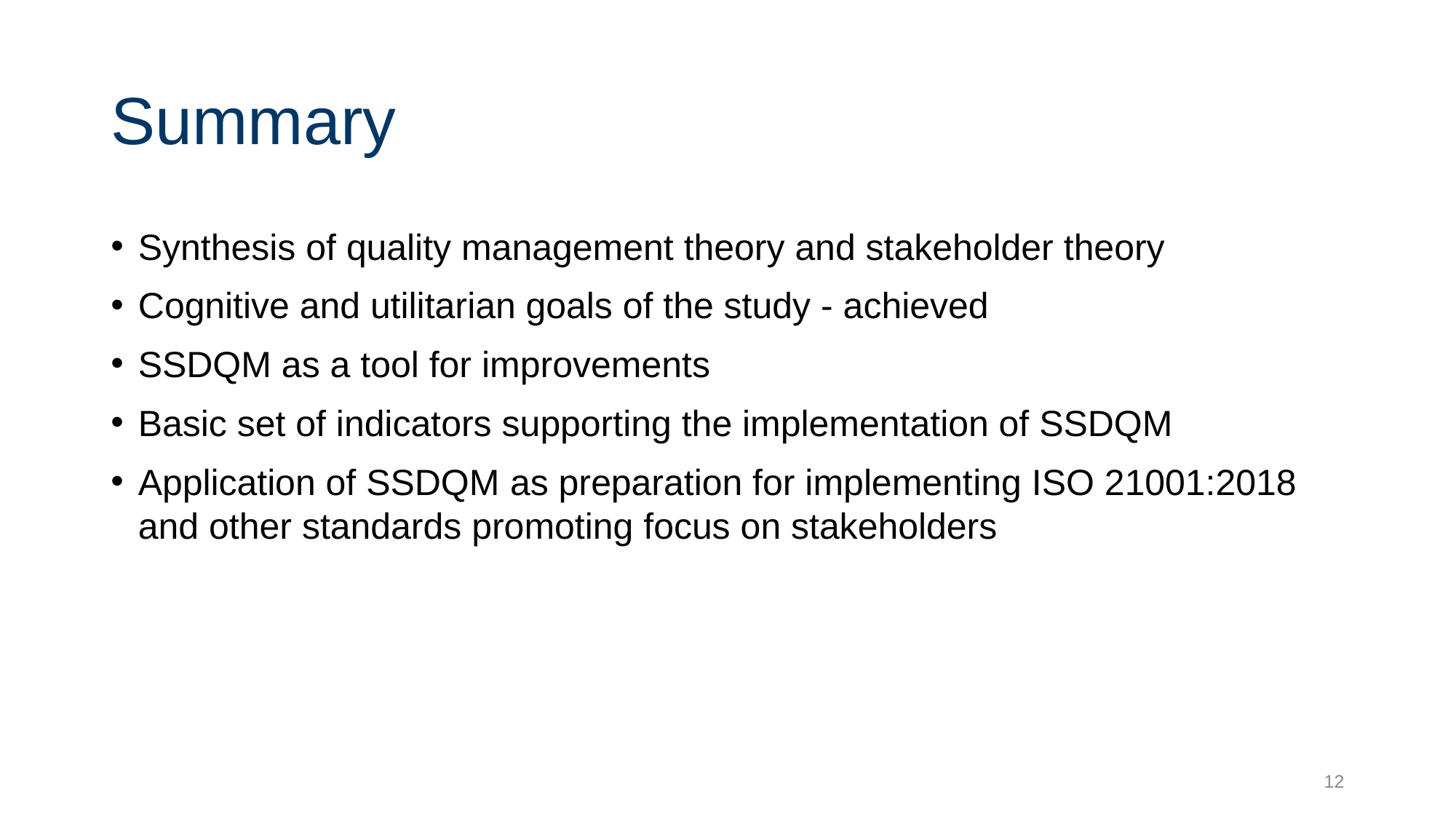

# Summary
Synthesis of quality management theory and stakeholder theory
Cognitive and utilitarian goals of the study - achieved
SSDQM as a tool for improvements
Basic set of indicators supporting the implementation of SSDQM
Application of SSDQM as preparation for implementing ISO 21001:2018 and other standards promoting focus on stakeholders
12